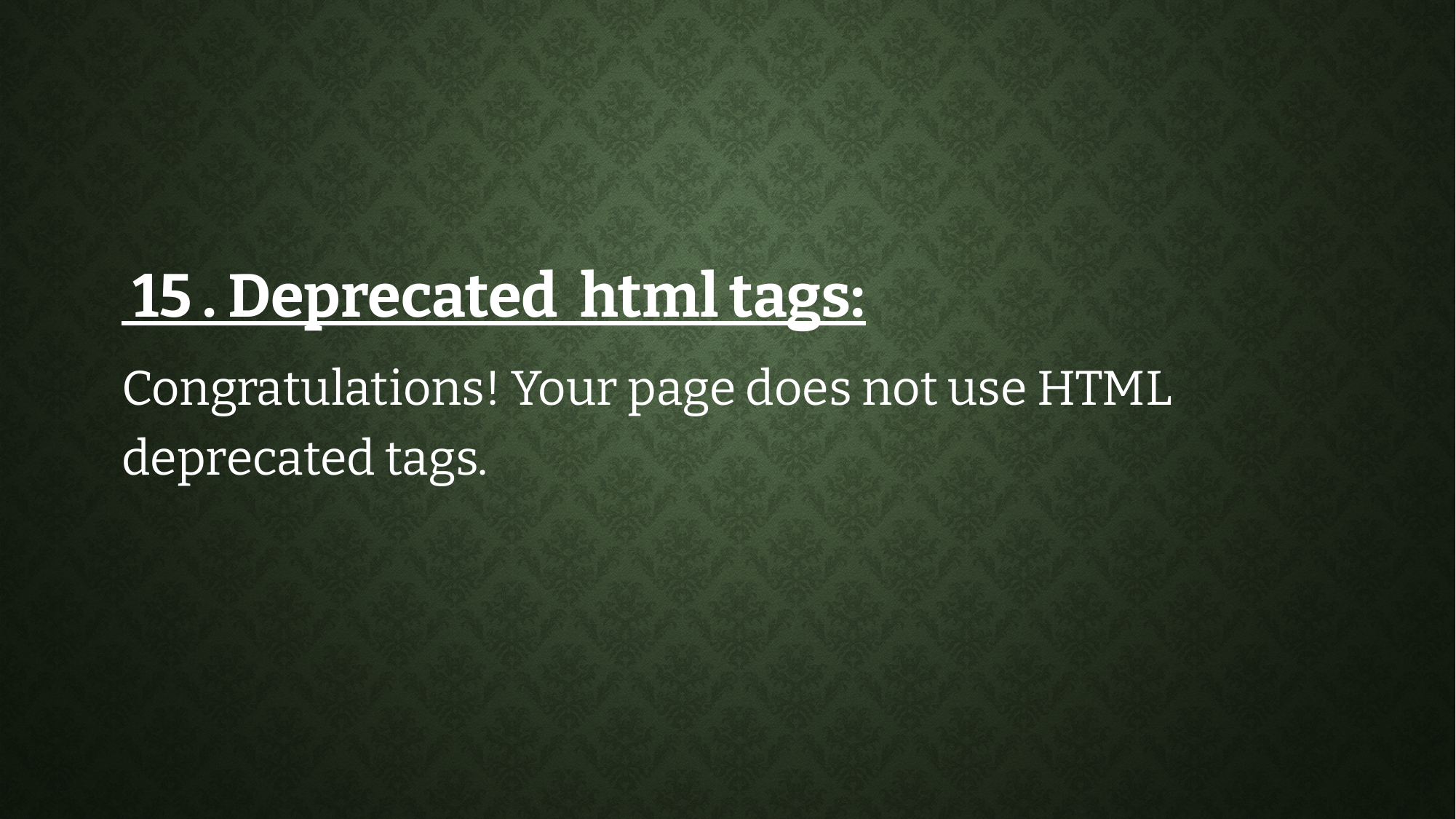

#
 15 . Deprecated  html tags:
Congratulations! Your page does not use HTML deprecated tags.